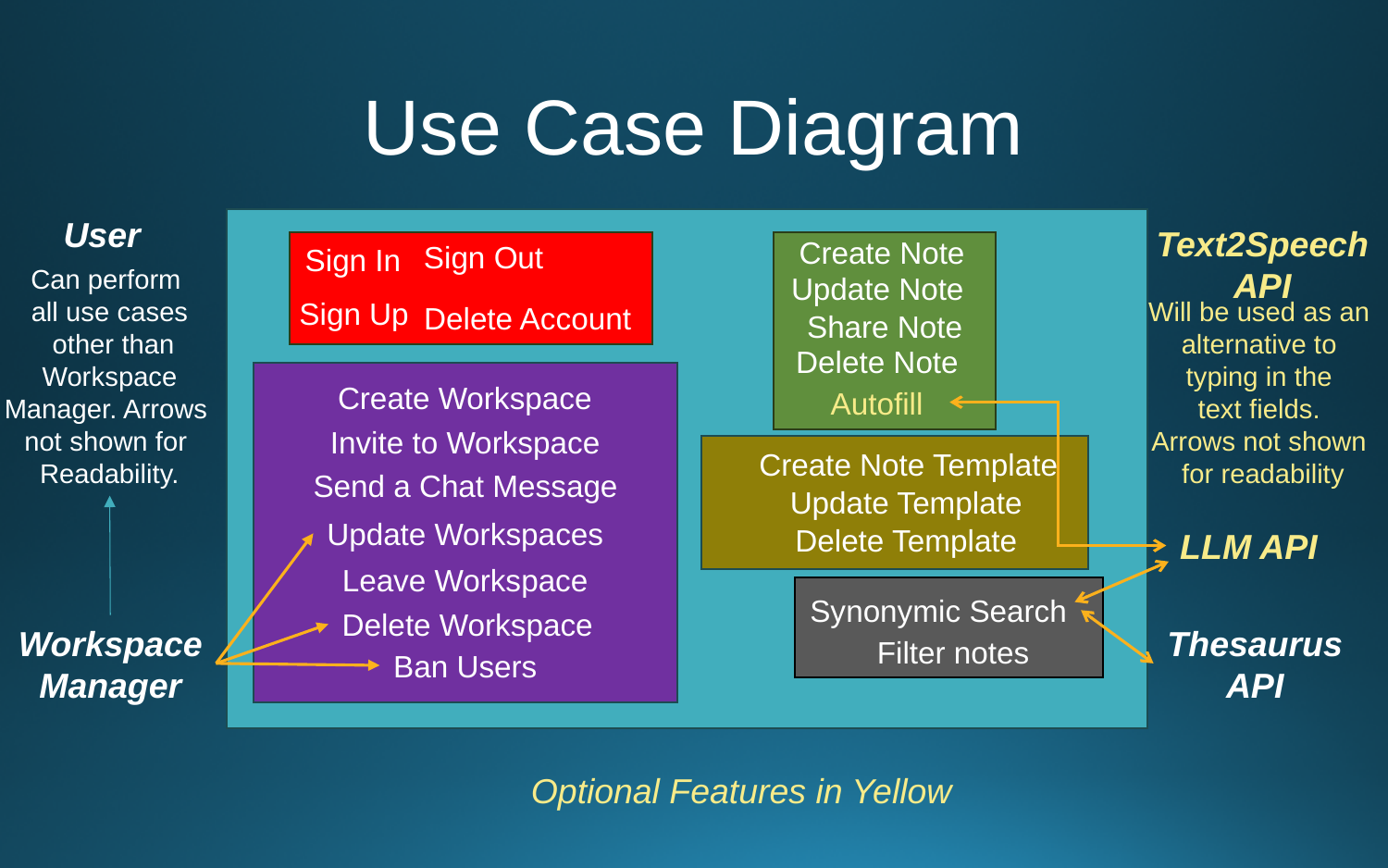

# Use Case Diagram
User

Text2Speech
API
Create Note
Sign Out

Sign In
Can perform
all use cases
 other than
 Workspace
Manager. Arrows
not shown for
Readability.
Update Note
Sign Up
Will be used as an
alternative to
typing in the
text fields.
Arrows not shown
for readability
Delete Account
Share Note
Delete Note

Create Workspace
Autofill
Invite to Workspace

Create Note Template
Send a Chat Message
Update Template
Update Workspaces
Delete Template
LLM API
Leave Workspace

Synonymic Search
Delete Workspace
Workspace
Manager
Thesaurus
API
Filter notes
Ban Users
Optional Features in Yellow